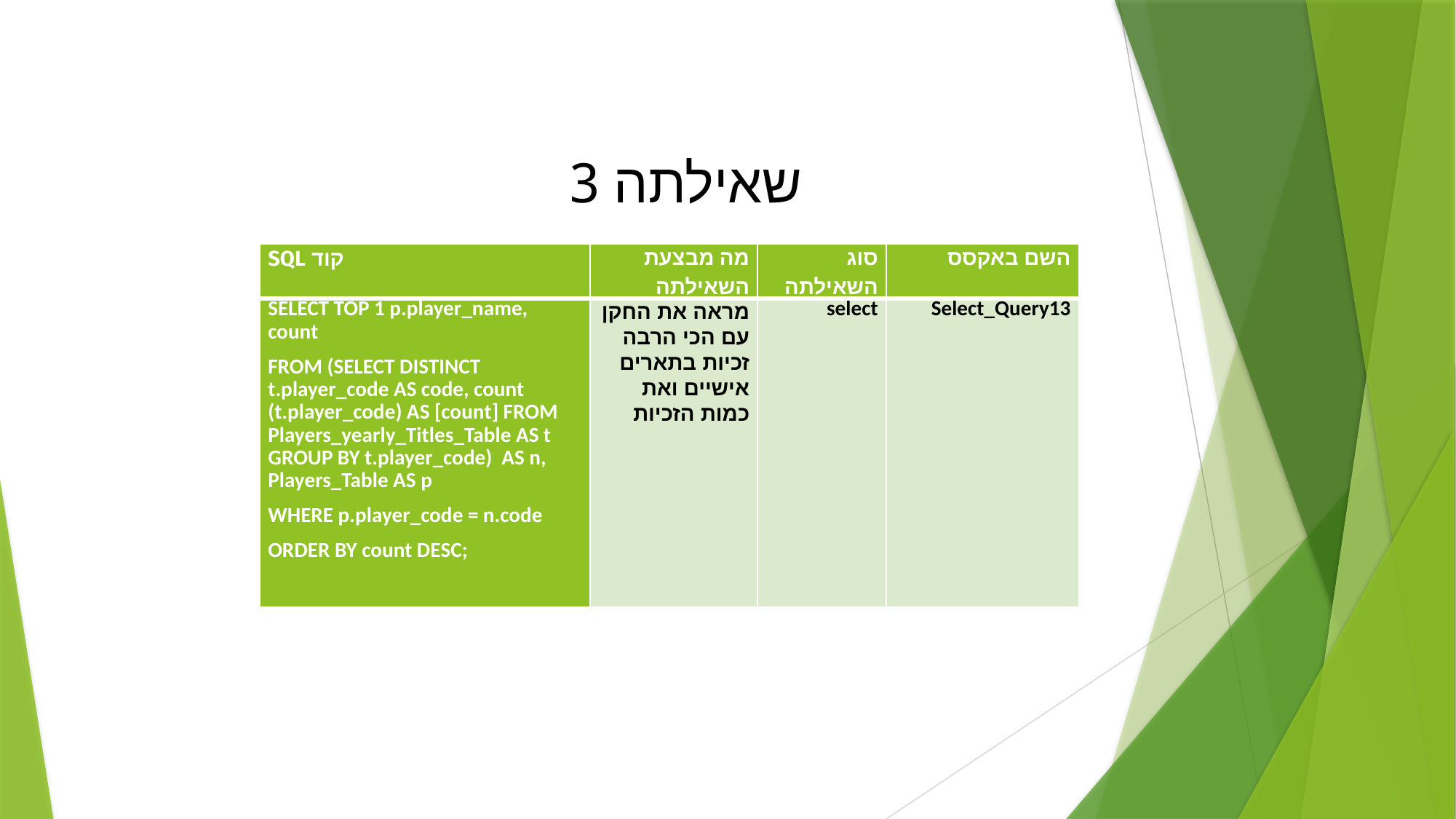

שאילתה 3
| קוד SQL | מה מבצעת השאילתה | סוג השאילתה | השם באקסס |
| --- | --- | --- | --- |
| SELECT TOP 1 p.player\_name, count FROM (SELECT DISTINCT t.player\_code AS code, count (t.player\_code) AS [count] FROM Players\_yearly\_Titles\_Table AS t GROUP BY t.player\_code) AS n, Players\_Table AS p WHERE p.player\_code = n.code ORDER BY count DESC; | מראה את החקן עם הכי הרבה זכיות בתארים אישיים ואת כמות הזכיות | select | Select\_Query13 |